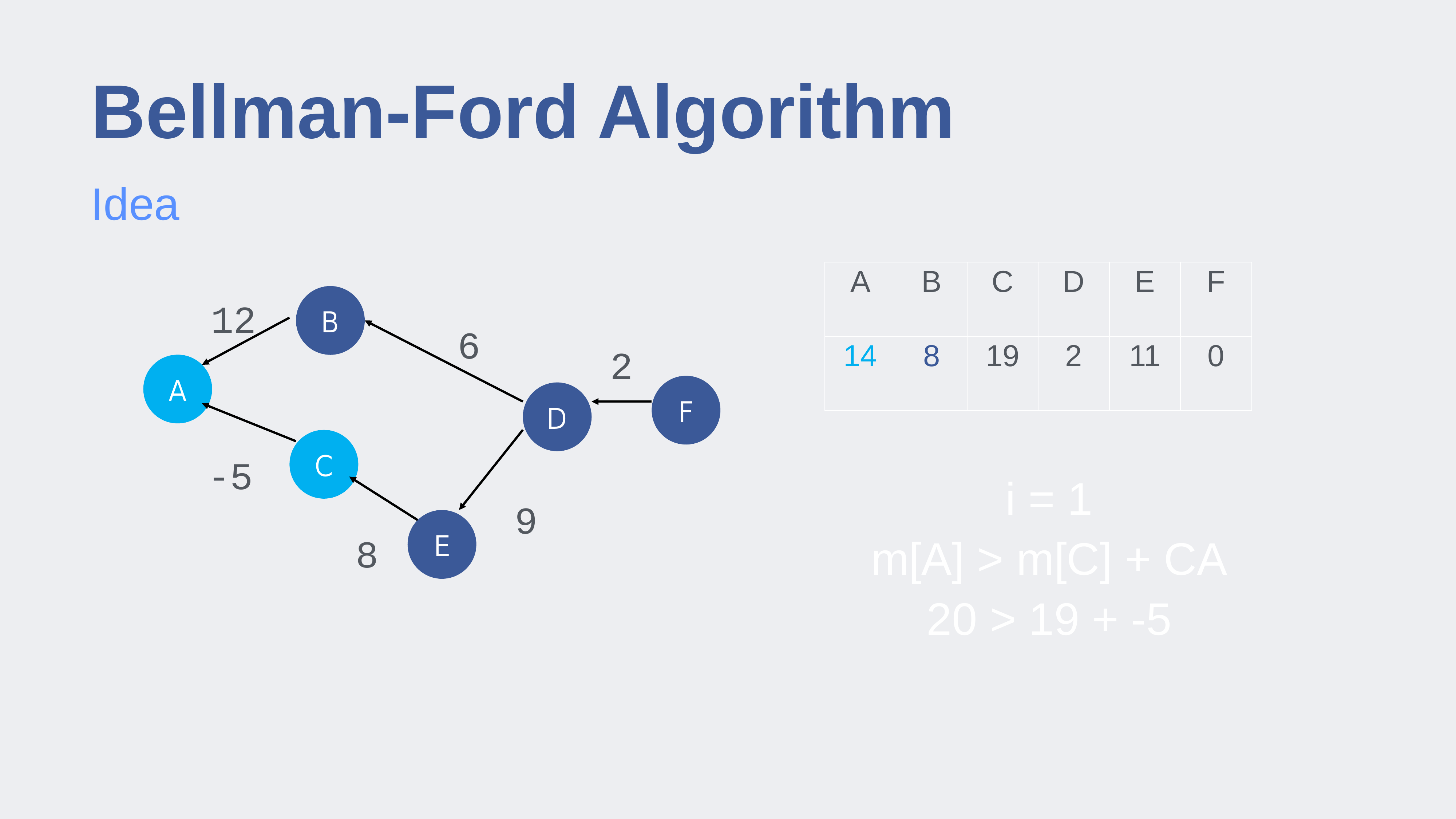

# Bellman-Ford Algorithm
Idea
| A | B | C | D | E | F |
| --- | --- | --- | --- | --- | --- |
| 14 | 8 | 19 | 2 | 11 | 0 |
B
12
6
2
A
F
D
C
-5
i = 1
m[A] > m[C] + CA
20 > 19 + -5
9
E
8